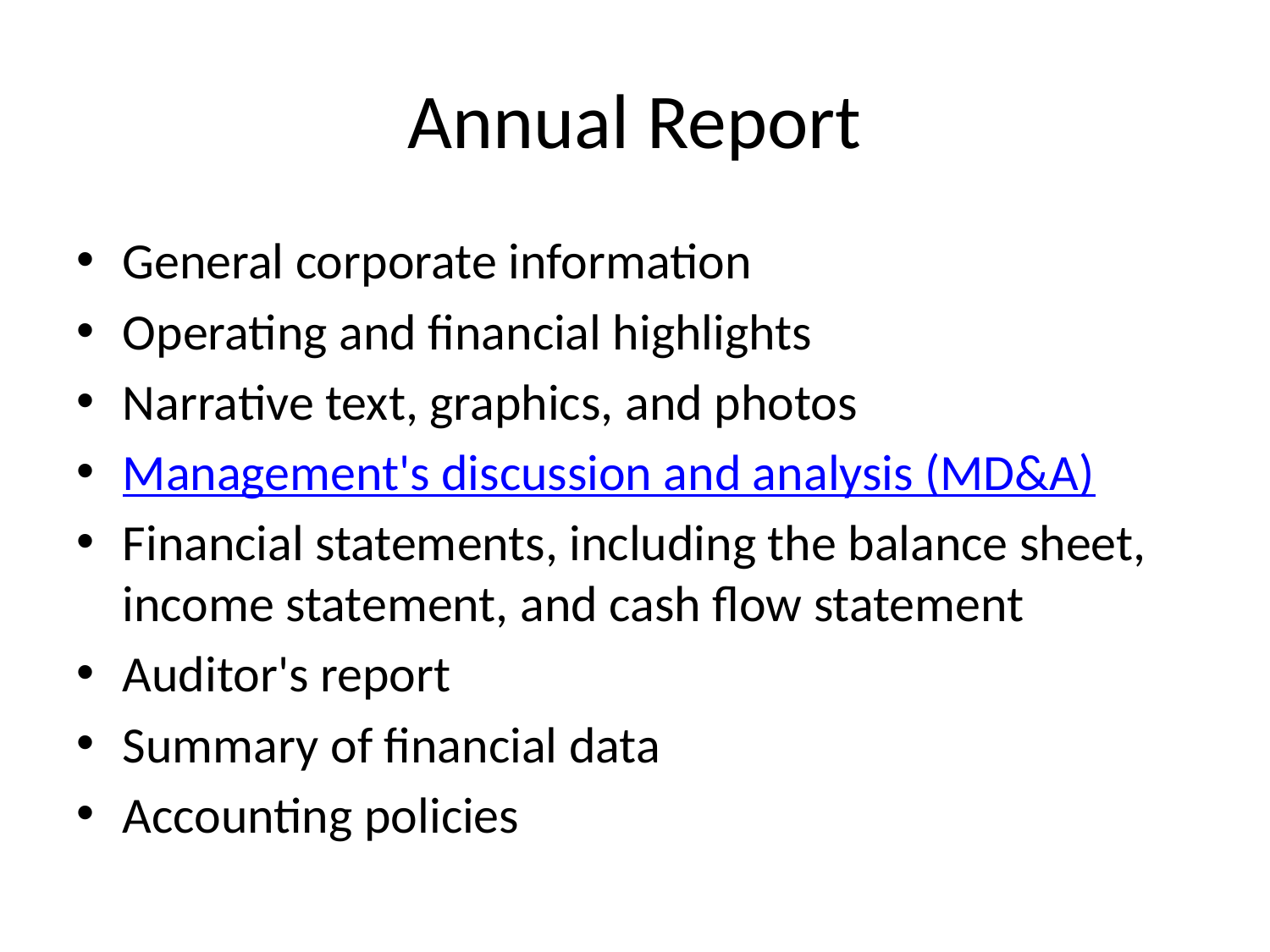

# Annual Report
General corporate information
Operating and financial highlights
Narrative text, graphics, and photos
Management's discussion and analysis (MD&A)
Financial statements, including the balance sheet, income statement, and cash flow statement
Auditor's report
Summary of financial data
Accounting policies